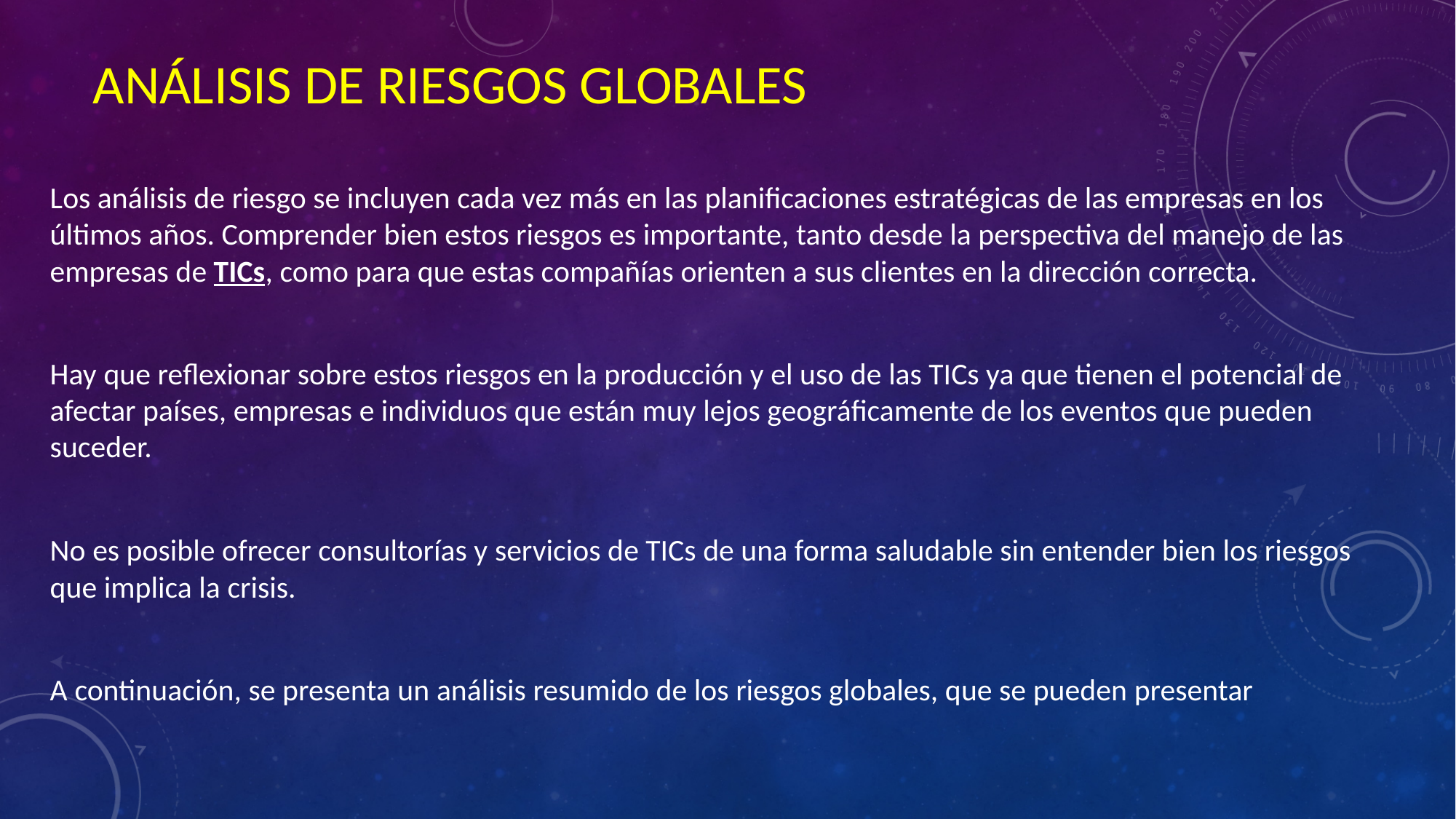

# Análisis de riesgos globales
Los análisis de riesgo se incluyen cada vez más en las planificaciones estratégicas de las empresas en los últimos años. Comprender bien estos riesgos es importante, tanto desde la perspectiva del manejo de las empresas de TICs, como para que estas compañías orienten a sus clientes en la dirección correcta.

Hay que reflexionar sobre estos riesgos en la producción y el uso de las TICs ya que tienen el potencial de afectar países, empresas e individuos que están muy lejos geográficamente de los eventos que pueden suceder.

No es posible ofrecer consultorías y servicios de TICs de una forma saludable sin entender bien los riesgos que implica la crisis.

A continuación, se presenta un análisis resumido de los riesgos globales, que se pueden presentar